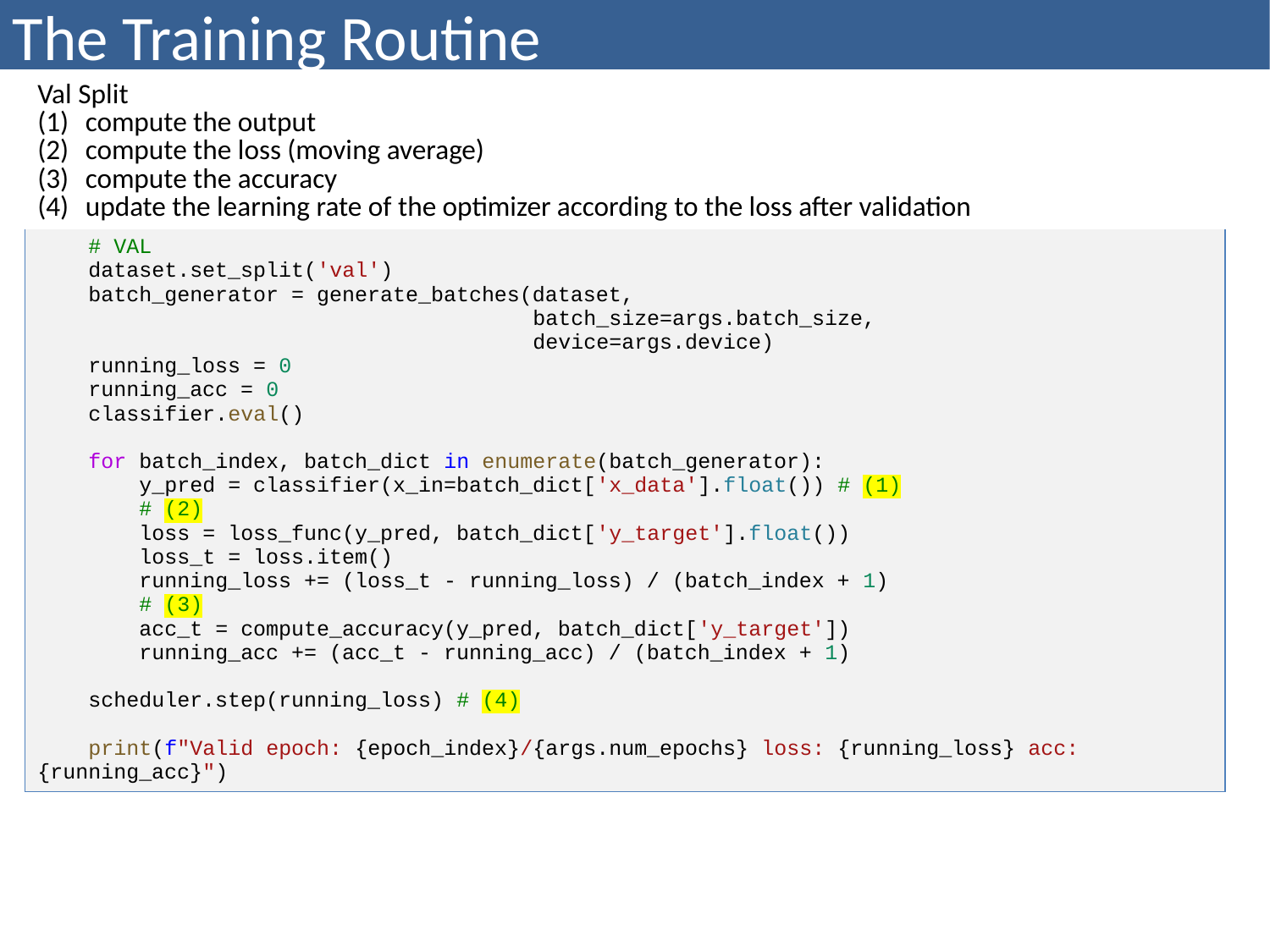

# The Training Routine
| Val Split compute the output compute the loss (moving average) compute the accuracy update the learning rate of the optimizer according to the loss after validation |
| --- |
| # VAL dataset.set\_split('val') batch\_generator = generate\_batches(dataset, batch\_size=args.batch\_size, device=args.device) running\_loss = 0 running\_acc = 0 classifier.eval() for batch\_index, batch\_dict in enumerate(batch\_generator): y\_pred = classifier(x\_in=batch\_dict['x\_data'].float()) # (1) # (2) loss = loss\_func(y\_pred, batch\_dict['y\_target'].float()) loss\_t = loss.item() running\_loss += (loss\_t - running\_loss) / (batch\_index + 1) # (3) acc\_t = compute\_accuracy(y\_pred, batch\_dict['y\_target']) running\_acc += (acc\_t - running\_acc) / (batch\_index + 1) scheduler.step(running\_loss) # (4) print(f"Valid epoch: {epoch\_index}/{args.num\_epochs} loss: {running\_loss} acc: {running\_acc}") |